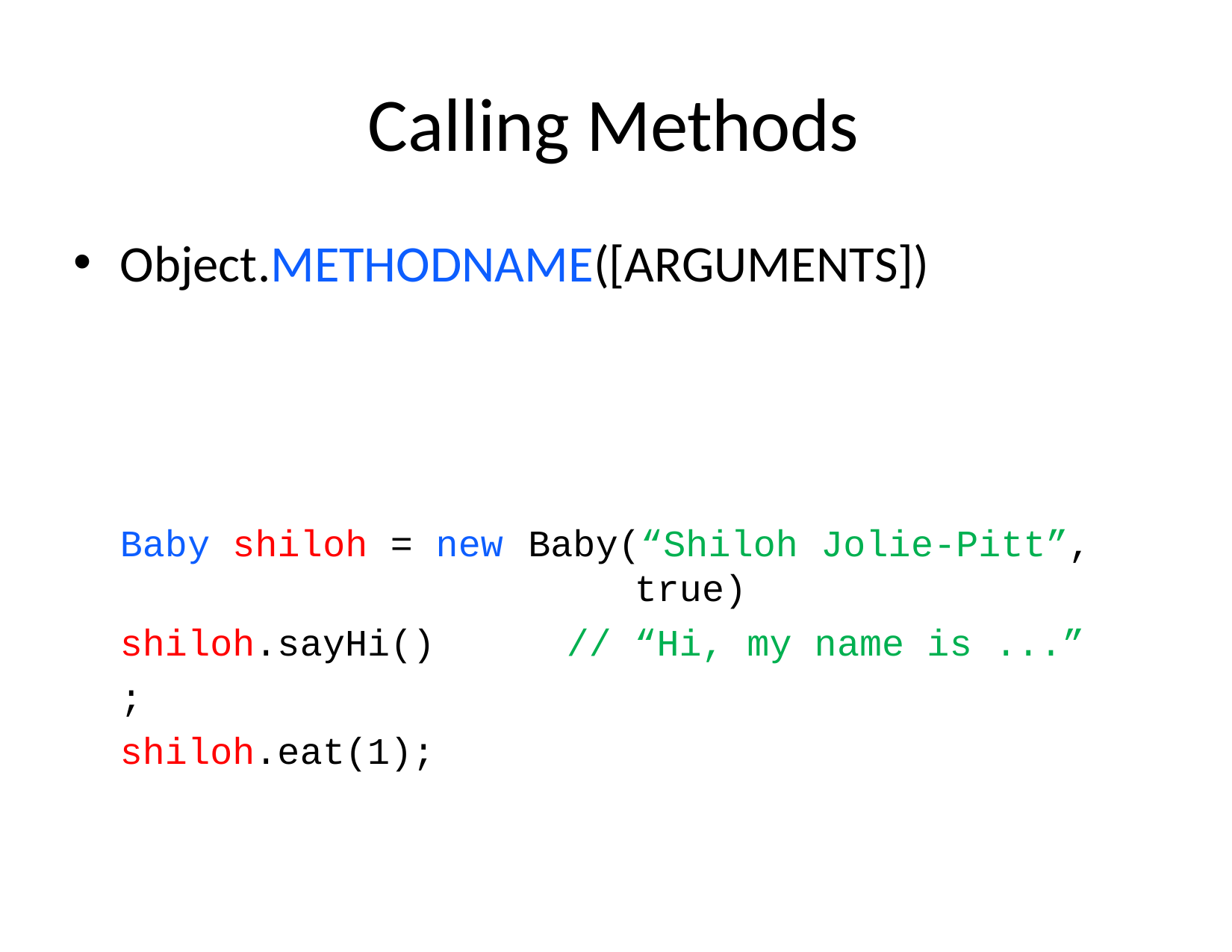

# Calling Methods
Object.METHODNAME([ARGUMENTS])
Baby shiloh = new

shiloh.sayHi() ; shiloh.eat(1);
Baby(“Shiloh Jolie-Pitt”,
true)

// “Hi, my name is ...”